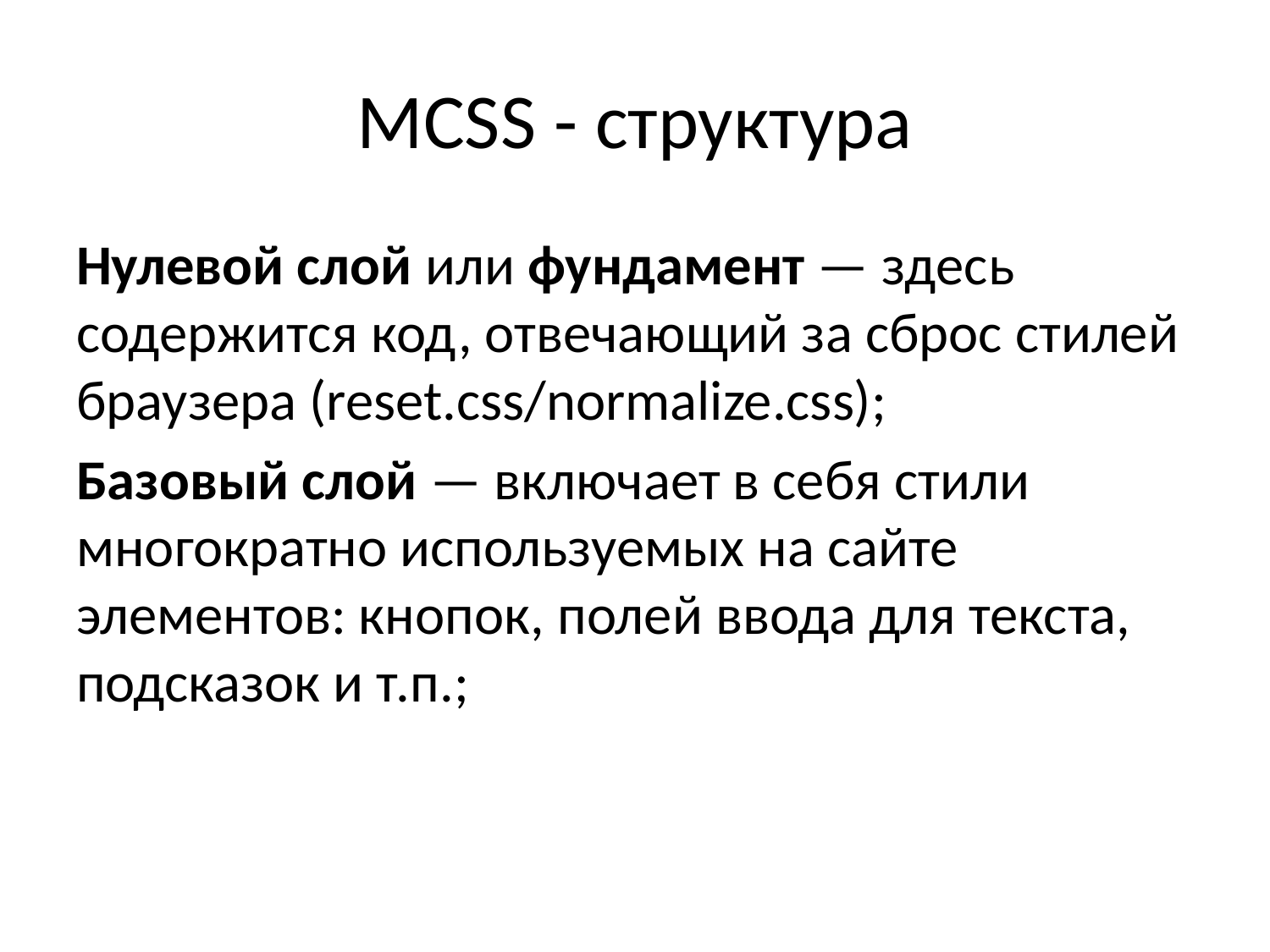

# MCSS - структура
Нулевой слой или фундамент — здесь содержится код, отвечающий за сброс стилей браузера (reset.css/normalize.css);
Базовый слой — включает в себя стили многократно используемых на сайте элементов: кнопок, полей ввода для текста, подсказок и т.п.;